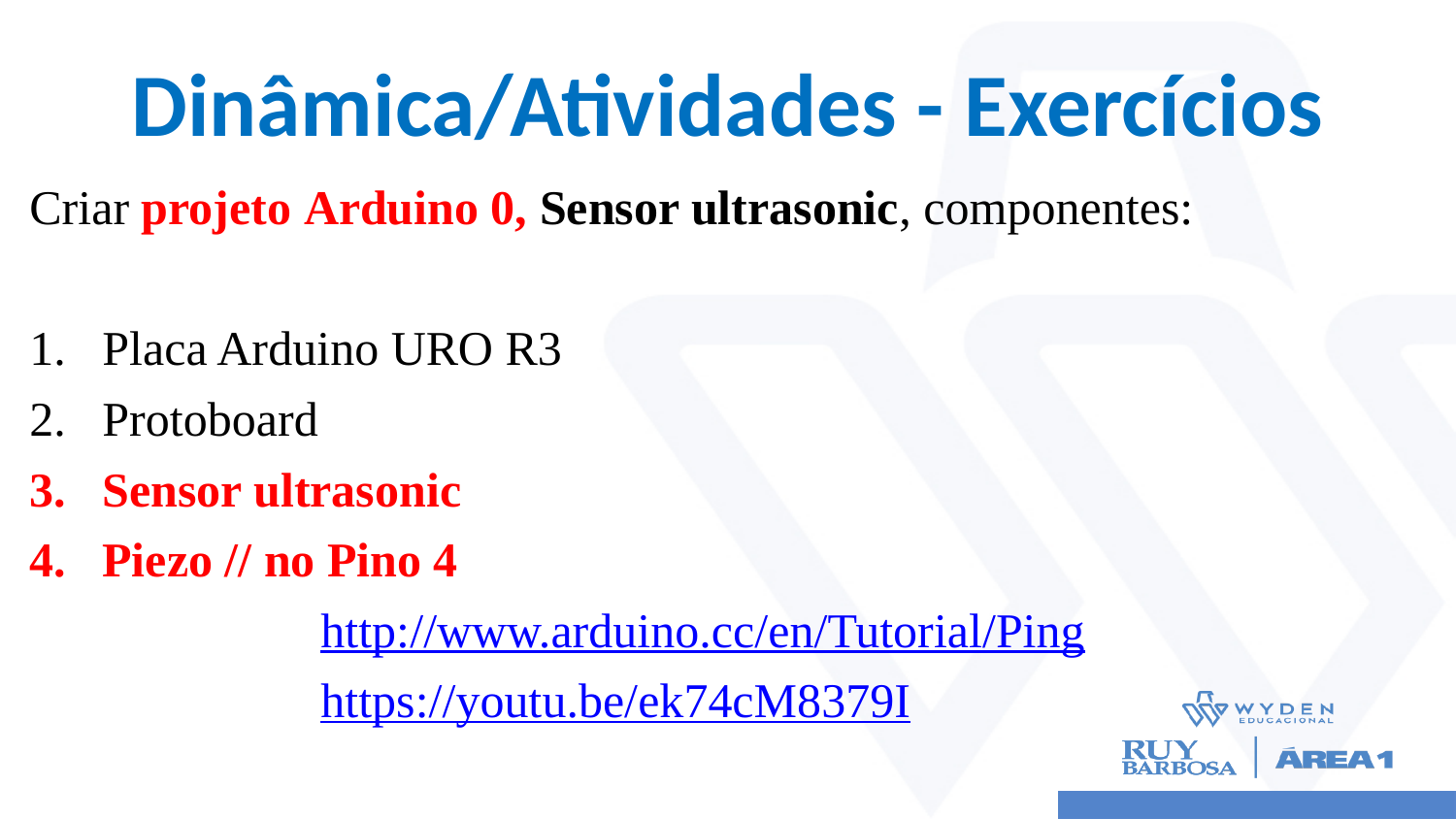

# Dinâmica/Atividades - Exercícios
Criar projeto Arduino 0, Sensor ultrasonic, componentes:

Placa Arduino URO R3
Protoboard
Sensor ultrasonic
Piezo // no Pino 4
		http://www.arduino.cc/en/Tutorial/Ping
		https://youtu.be/ek74cM8379I